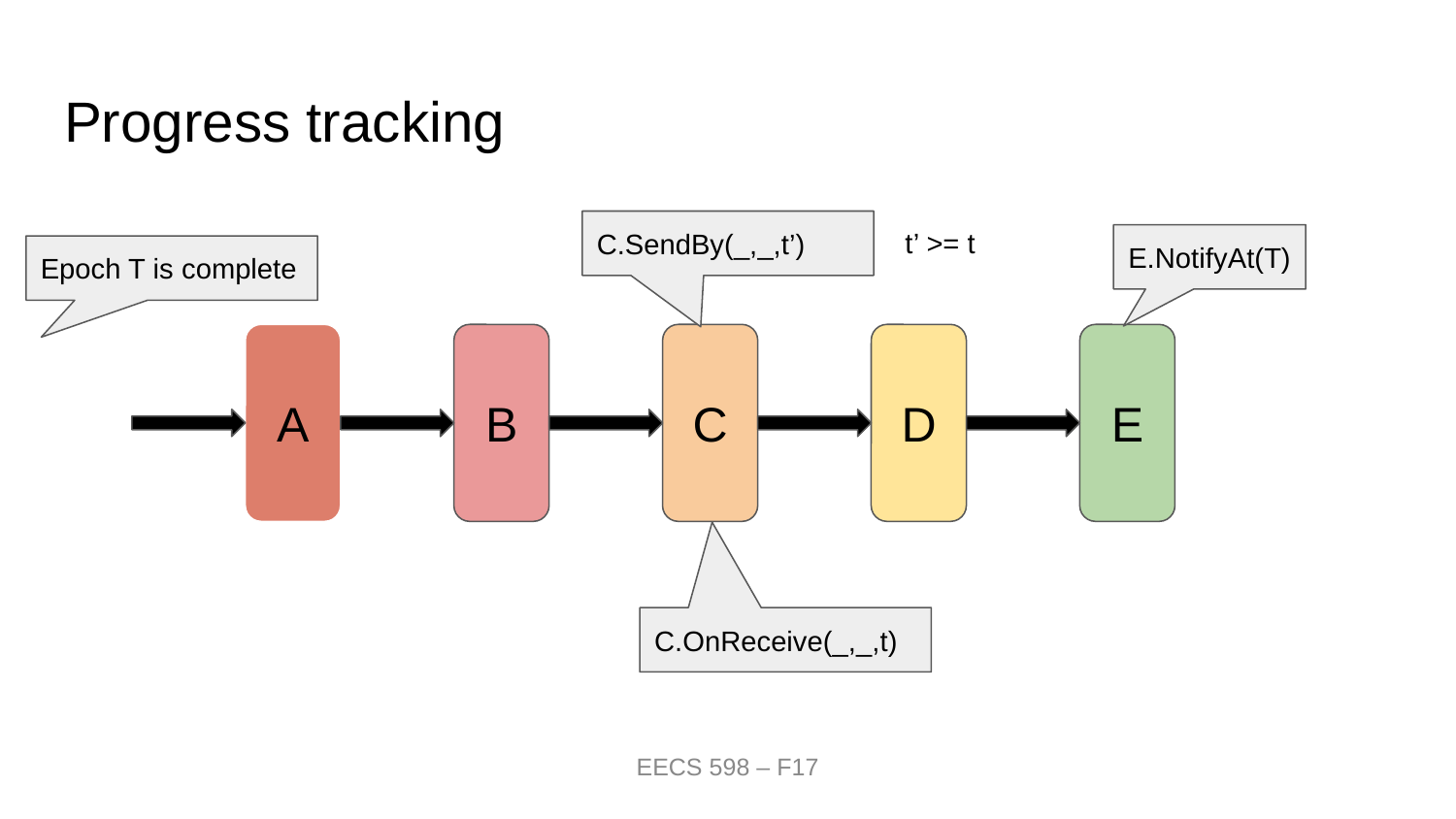

# Progress tracking
C.SendBy(_,_,t’)
t’ >= t
E.NotifyAt(T)
Epoch T is complete
A
B
C
D
E

C.OnReceive(_,_,t)
EECS 598 – F17